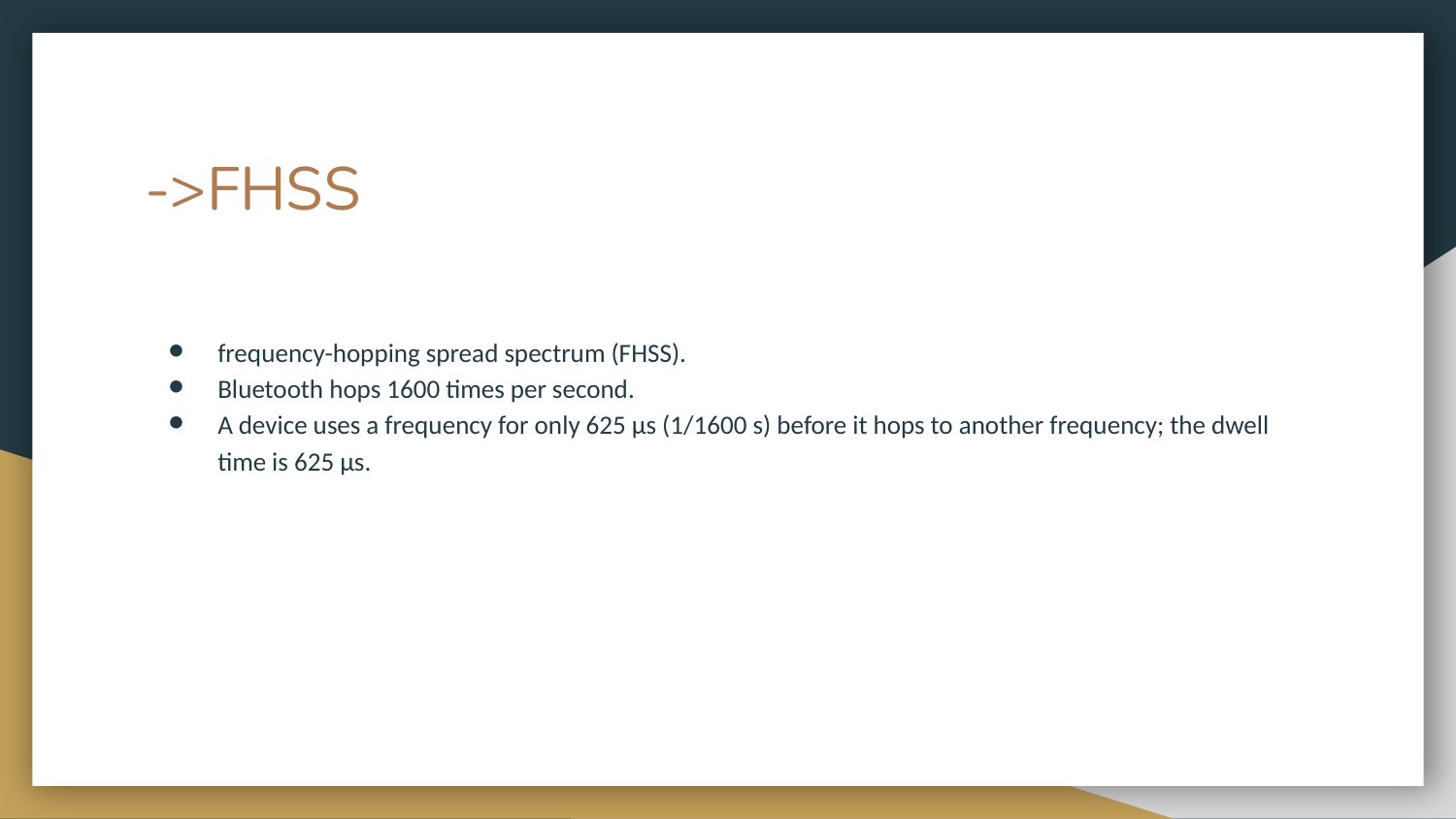

# ->FHSS
frequency-hopping spread spectrum (FHSS).
Bluetooth hops 1600 times per second.
A device uses a frequency for only 625 μs (1/1600 s) before it hops to another frequency; the dwell time is 625 μs.